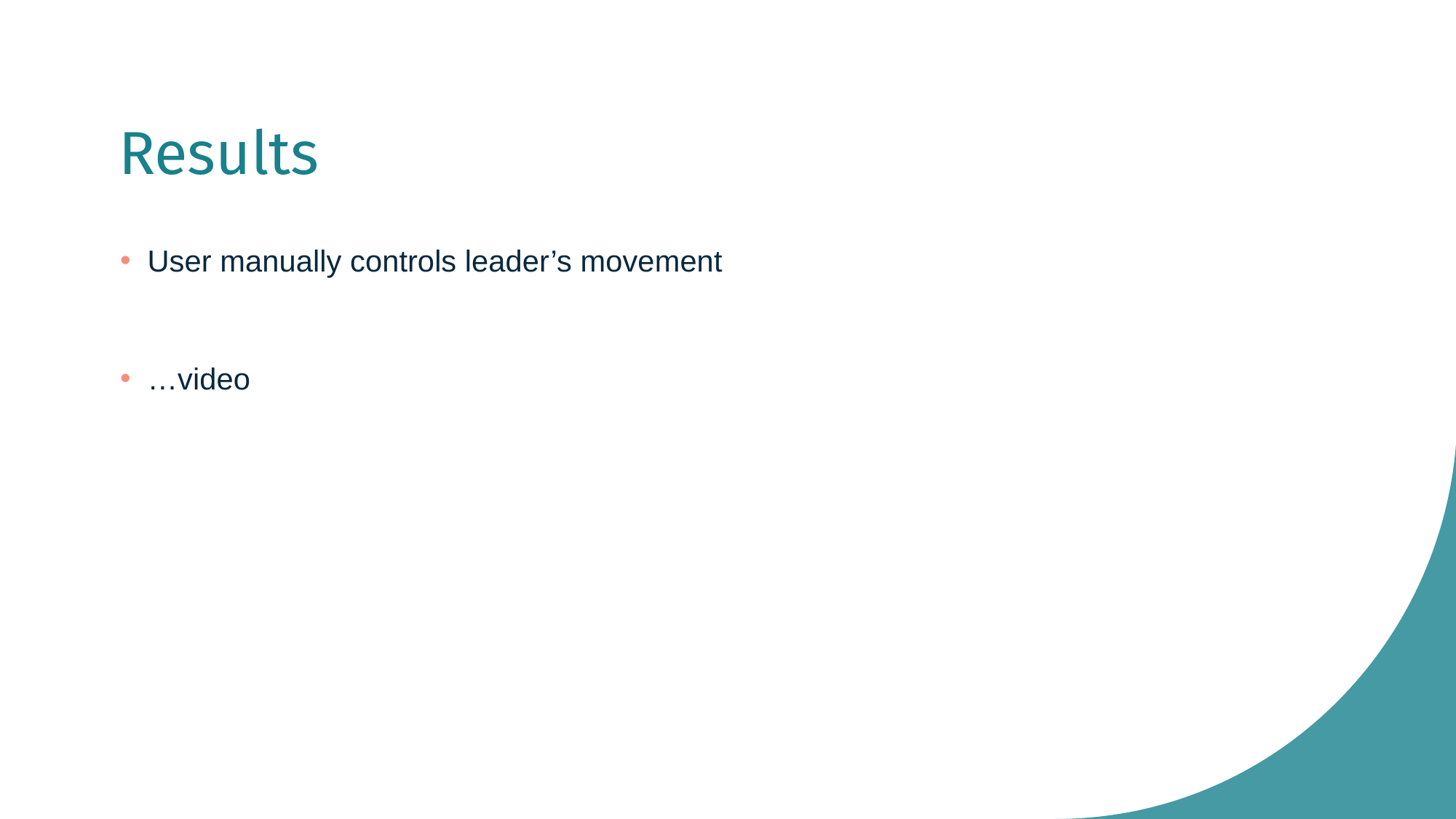

# Results
User manually controls leader’s movement

…video